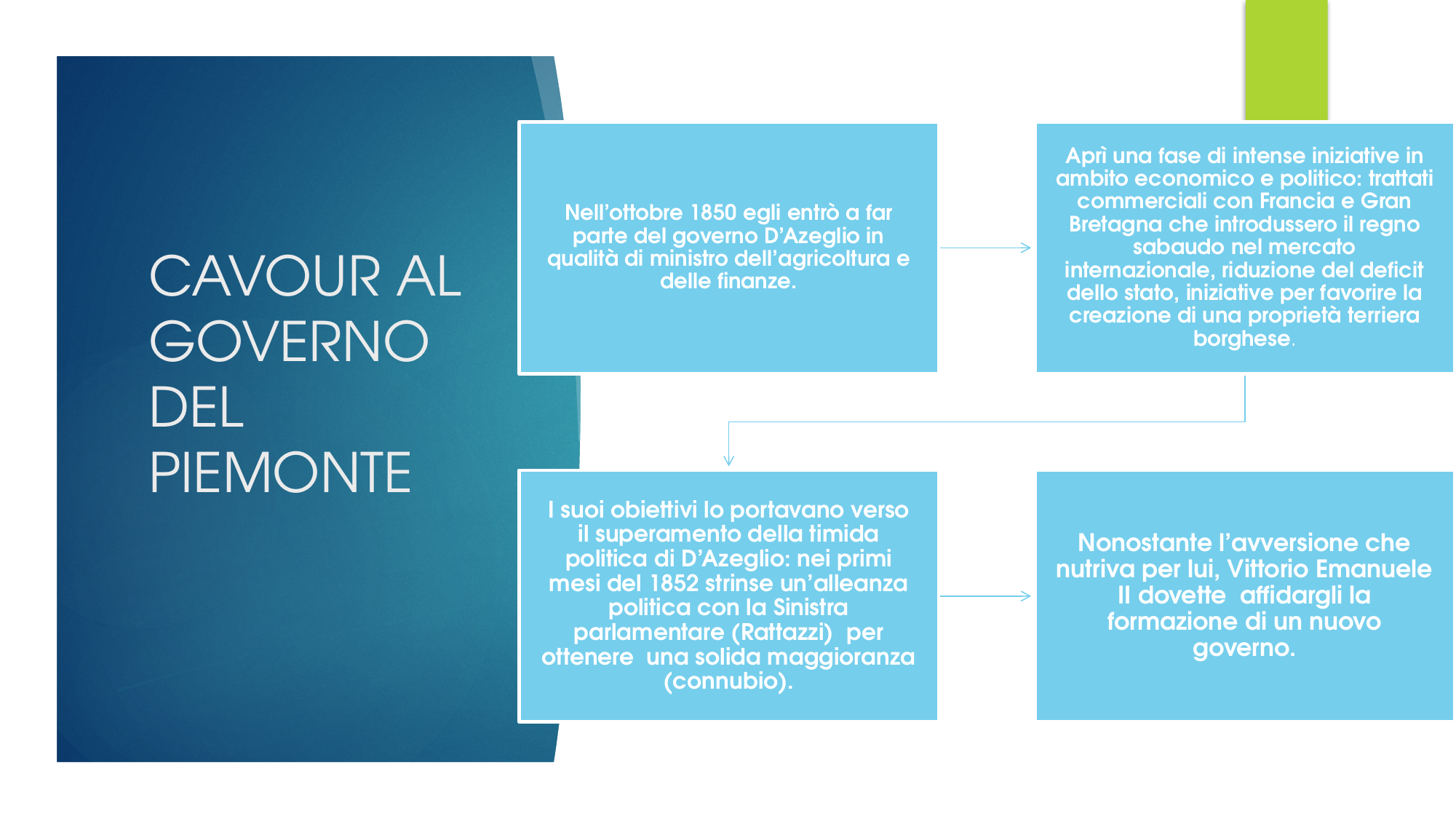

Nell’ottobre 1850 egli entrò a far parte del governo D’Azeglio in qualità di ministro dell’agricoltura e delle finanze.

Aprì una fase di intense iniziative in ambito economico e politico: trattati commerciali con Francia e Gran Bretagna che introdussero il regno sabaudo nel mercato internazionale, riduzione del deficit dello stato, iniziative per favorire la creazione di una proprietà terriera borghese.

I suoi obiettivi lo portavano verso il superamento della timida politica di D’Azeglio: nei primi mesi del 1852 strinse un’alleanza politica con la Sinistra parlamentare (Rattazzi)  per ottenere  una solida maggioranza (connubio).
Nonostante l’avversione che nutriva per lui, Vittorio Emanuele II dovette  affidargli la formazione di un nuovo governo.

# CAVOUR AL GOVERNO DEL PIEMONTE